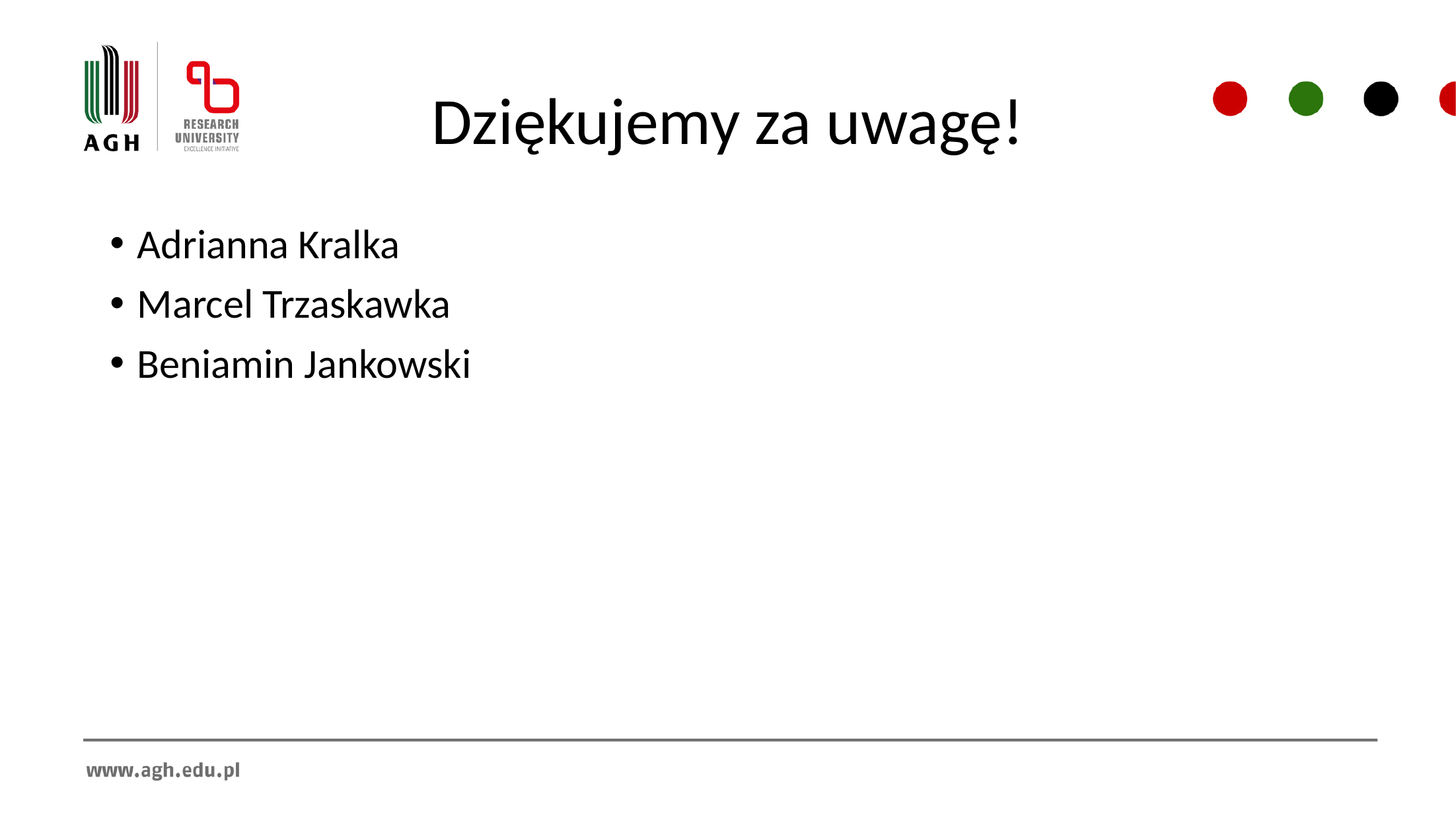

# Dziękujemy za uwagę!
Adrianna Kralka
Marcel Trzaskawka
Beniamin Jankowski